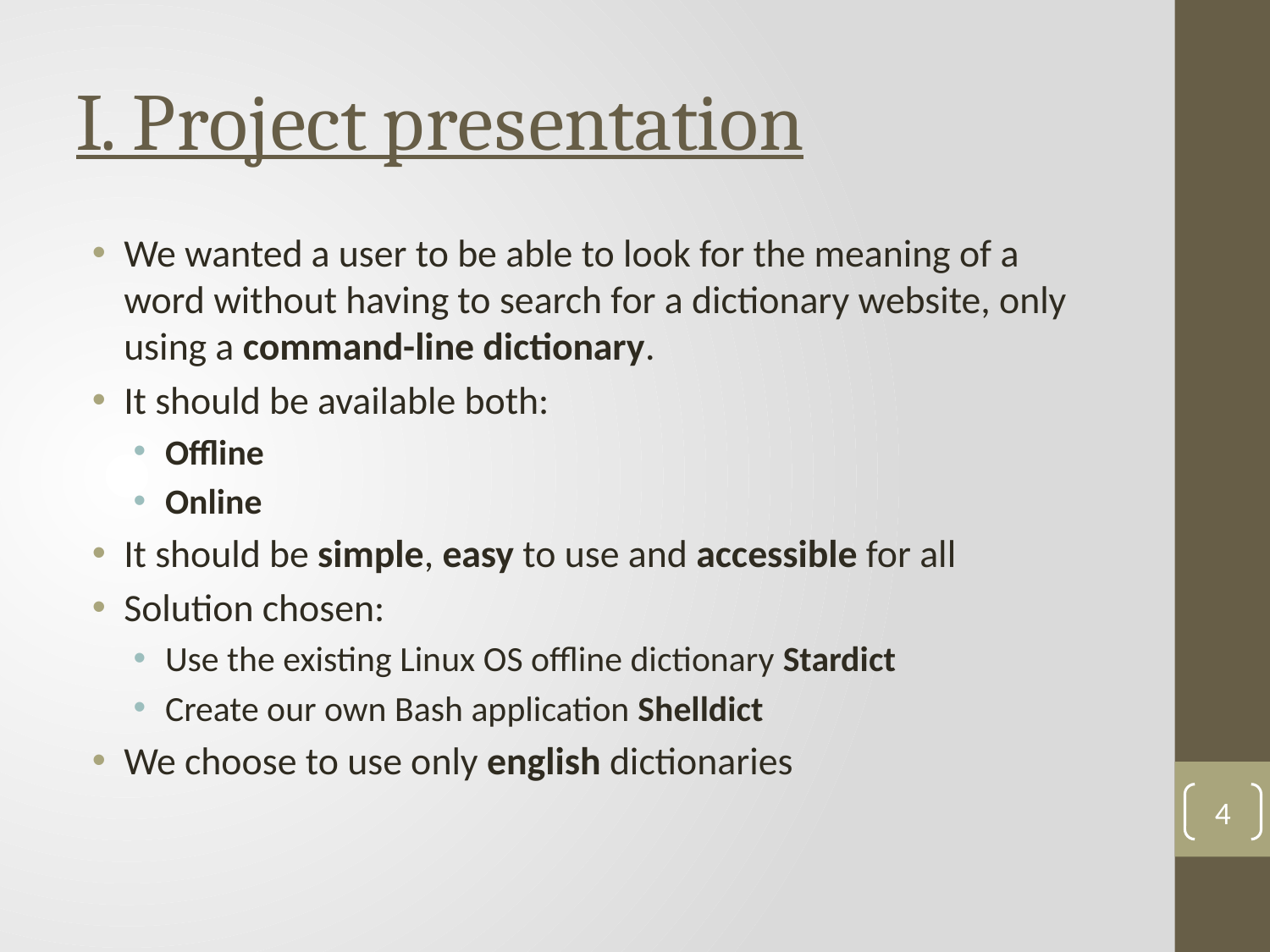

# I. Project presentation
We wanted a user to be able to look for the meaning of a word without having to search for a dictionary website, only using a command-line dictionary.
It should be available both:
Offline
Online
It should be simple, easy to use and accessible for all
Solution chosen:
Use the existing Linux OS offline dictionary Stardict
Create our own Bash application Shelldict
We choose to use only english dictionaries
4